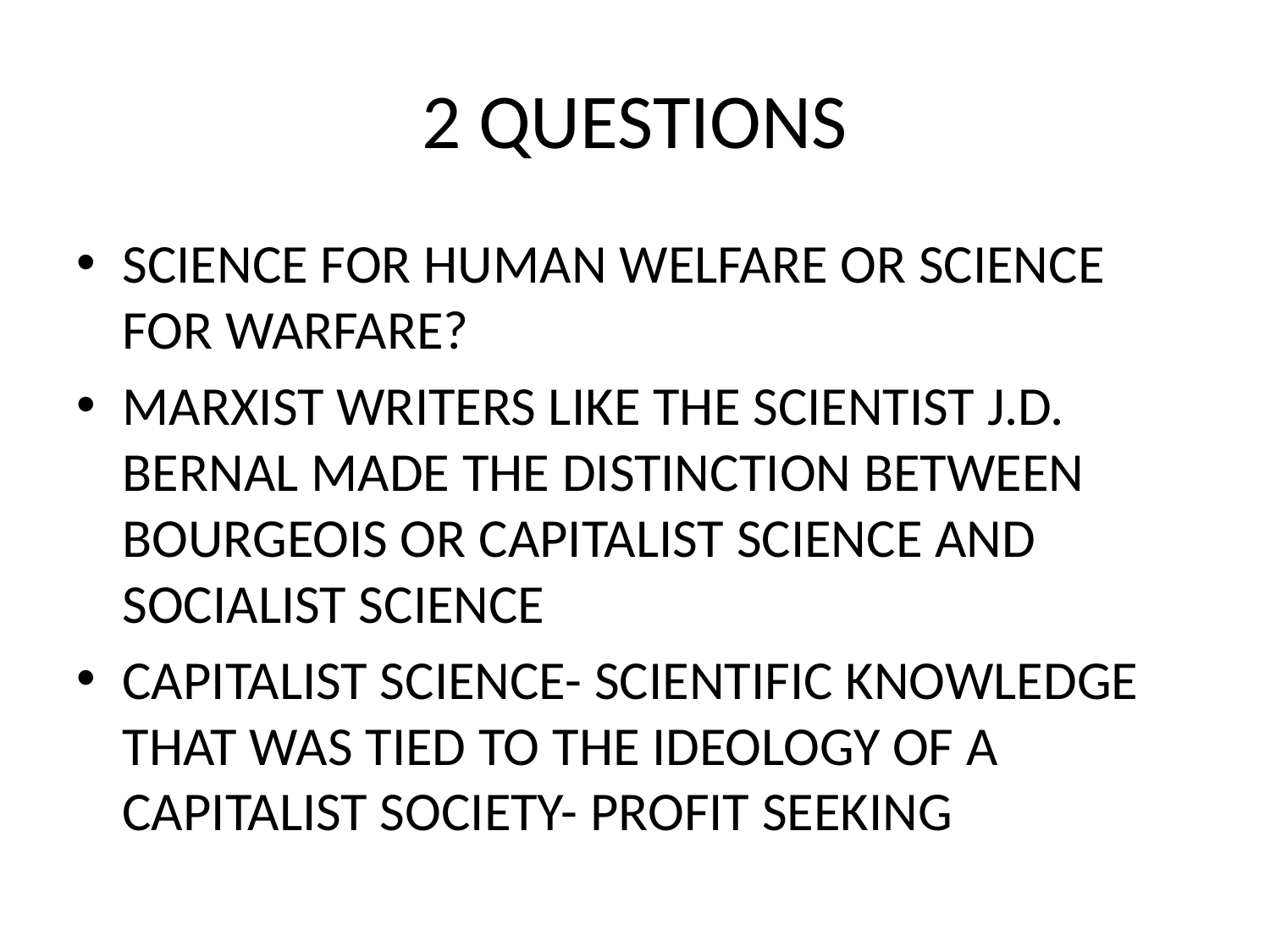

# 2 QUESTIONS
SCIENCE FOR HUMAN WELFARE OR SCIENCE FOR WARFARE?
MARXIST WRITERS LIKE THE SCIENTIST J.D. BERNAL MADE THE DISTINCTION BETWEEN BOURGEOIS OR CAPITALIST SCIENCE AND SOCIALIST SCIENCE
CAPITALIST SCIENCE- SCIENTIFIC KNOWLEDGE THAT WAS TIED TO THE IDEOLOGY OF A CAPITALIST SOCIETY- PROFIT SEEKING